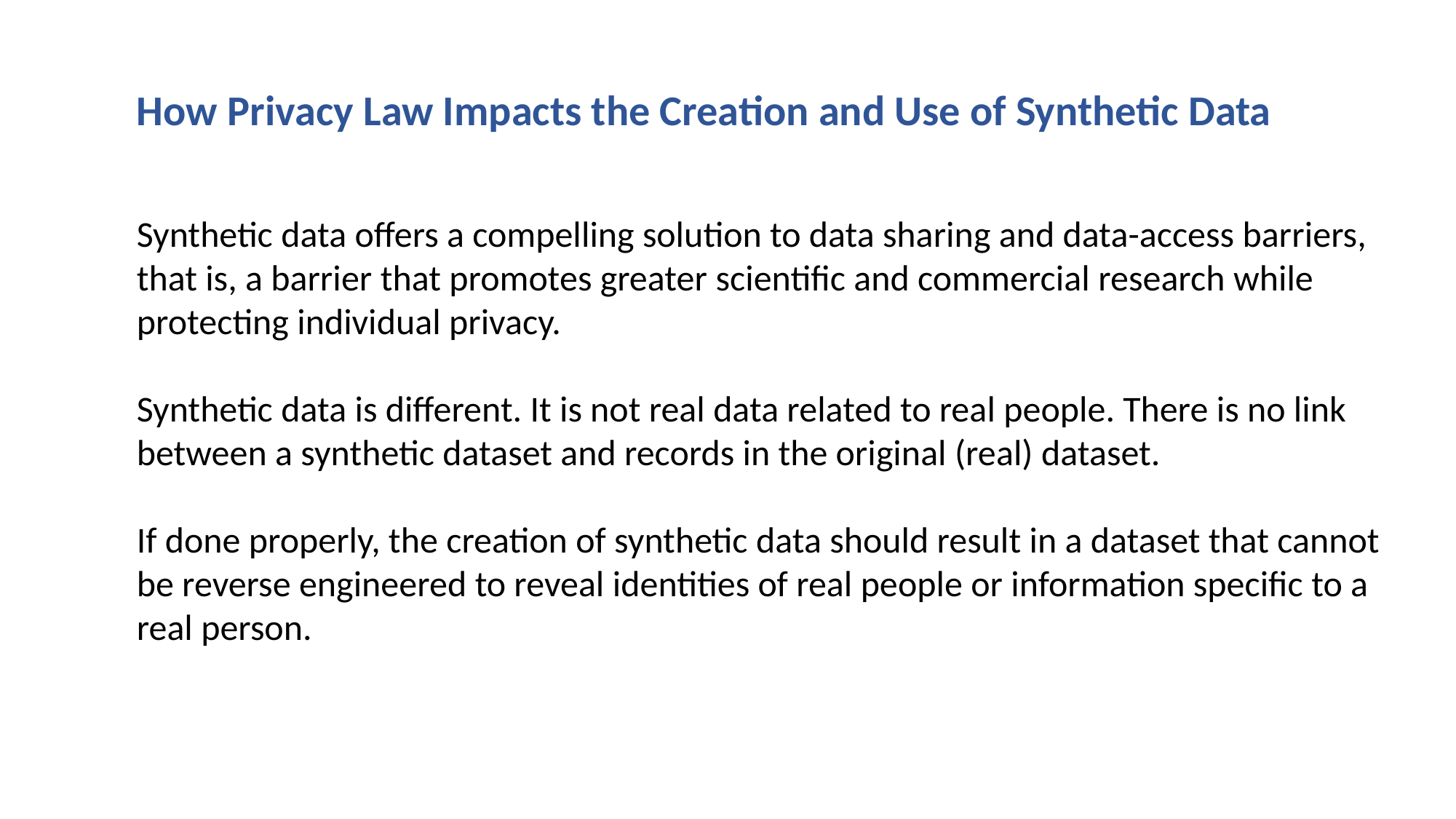

How Privacy Law Impacts the Creation and Use of Synthetic Data

Synthetic data offers a compelling solution to data sharing and data-access barriers, that is, a barrier that promotes greater scientific and commercial research while protecting individual privacy.

Synthetic data is different. It is not real data related to real people. There is no link between a synthetic dataset and records in the original (real) dataset.

If done properly, the creation of synthetic data should result in a dataset that cannot be reverse engineered to reveal identities of real people or information specific to a real person.